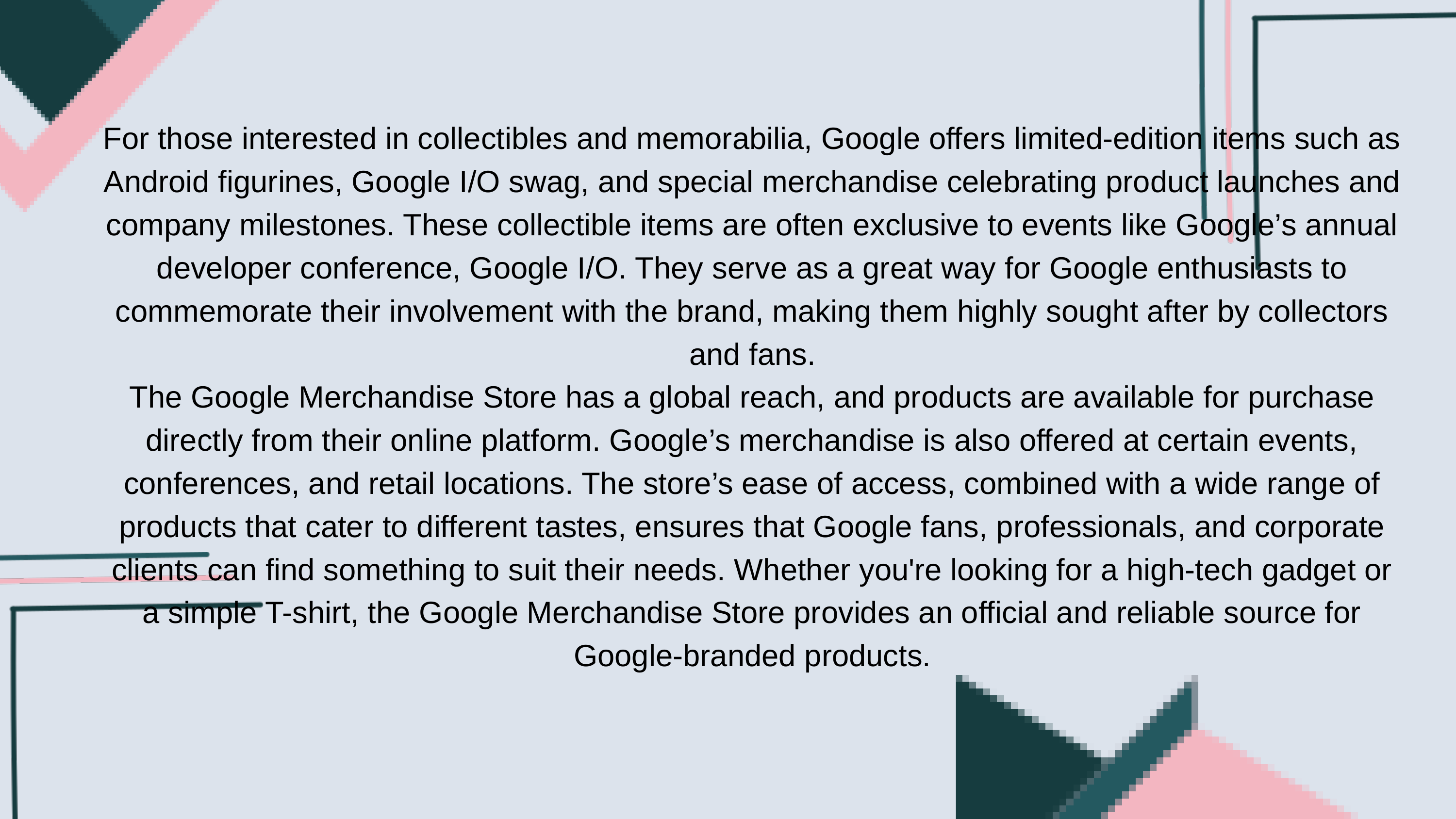

For those interested in collectibles and memorabilia, Google offers limited-edition items such as Android figurines, Google I/O swag, and special merchandise celebrating product launches and company milestones. These collectible items are often exclusive to events like Google’s annual developer conference, Google I/O. They serve as a great way for Google enthusiasts to commemorate their involvement with the brand, making them highly sought after by collectors and fans.
The Google Merchandise Store has a global reach, and products are available for purchase directly from their online platform. Google’s merchandise is also offered at certain events, conferences, and retail locations. The store’s ease of access, combined with a wide range of products that cater to different tastes, ensures that Google fans, professionals, and corporate clients can find something to suit their needs. Whether you're looking for a high-tech gadget or a simple T-shirt, the Google Merchandise Store provides an official and reliable source for Google-branded products.